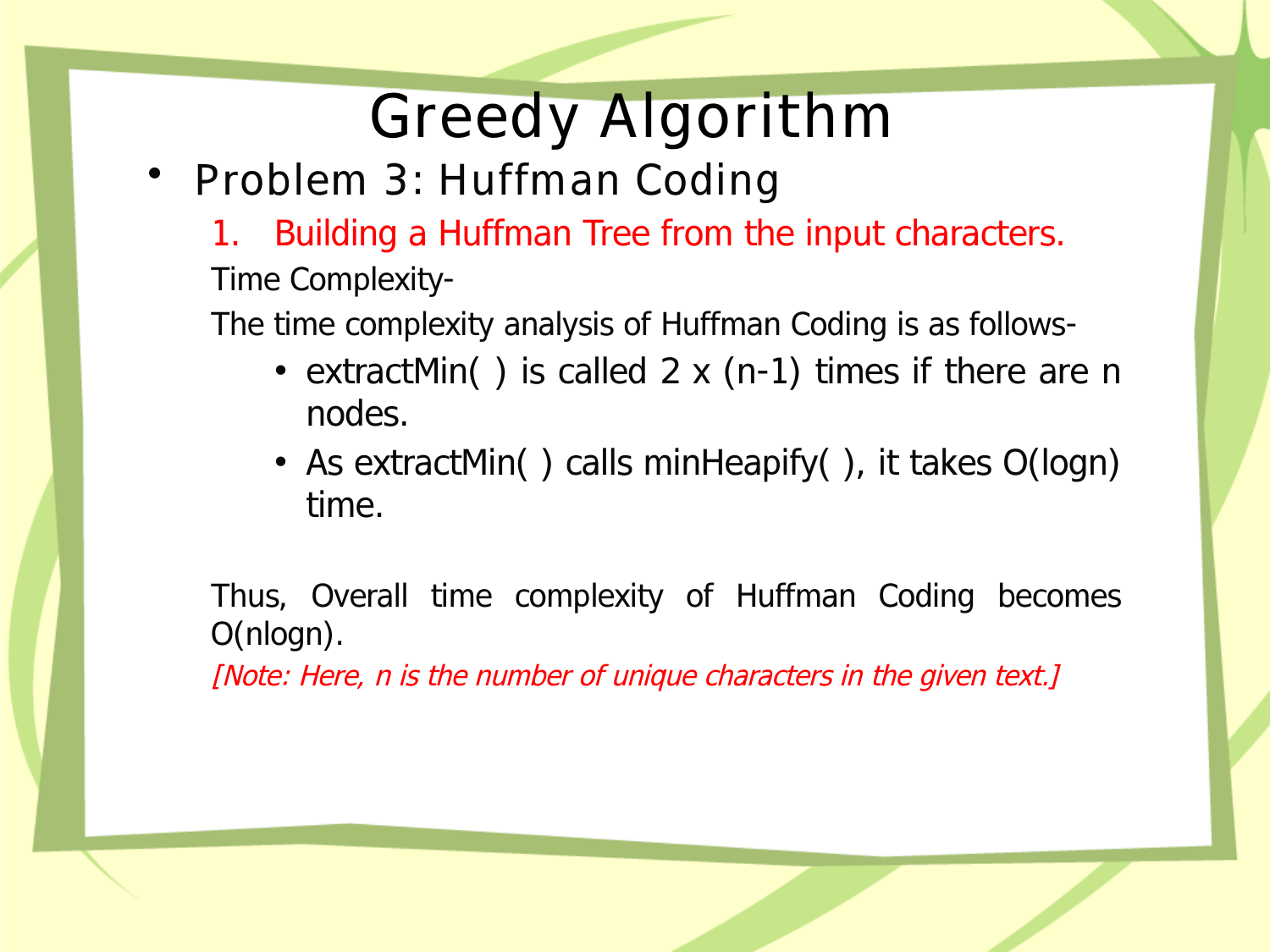

# Greedy Algorithm
Problem 3: Huffman Coding
Building a Huffman Tree from the input characters.
Time Complexity-
The time complexity analysis of Huffman Coding is as follows-
extractMin( ) is called 2 x (n-1) times if there are n nodes.
As extractMin( ) calls minHeapify( ), it takes O(logn) time.

Thus, Overall time complexity of Huffman Coding becomes O(nlogn).
[Note: Here, n is the number of unique characters in the given text.]